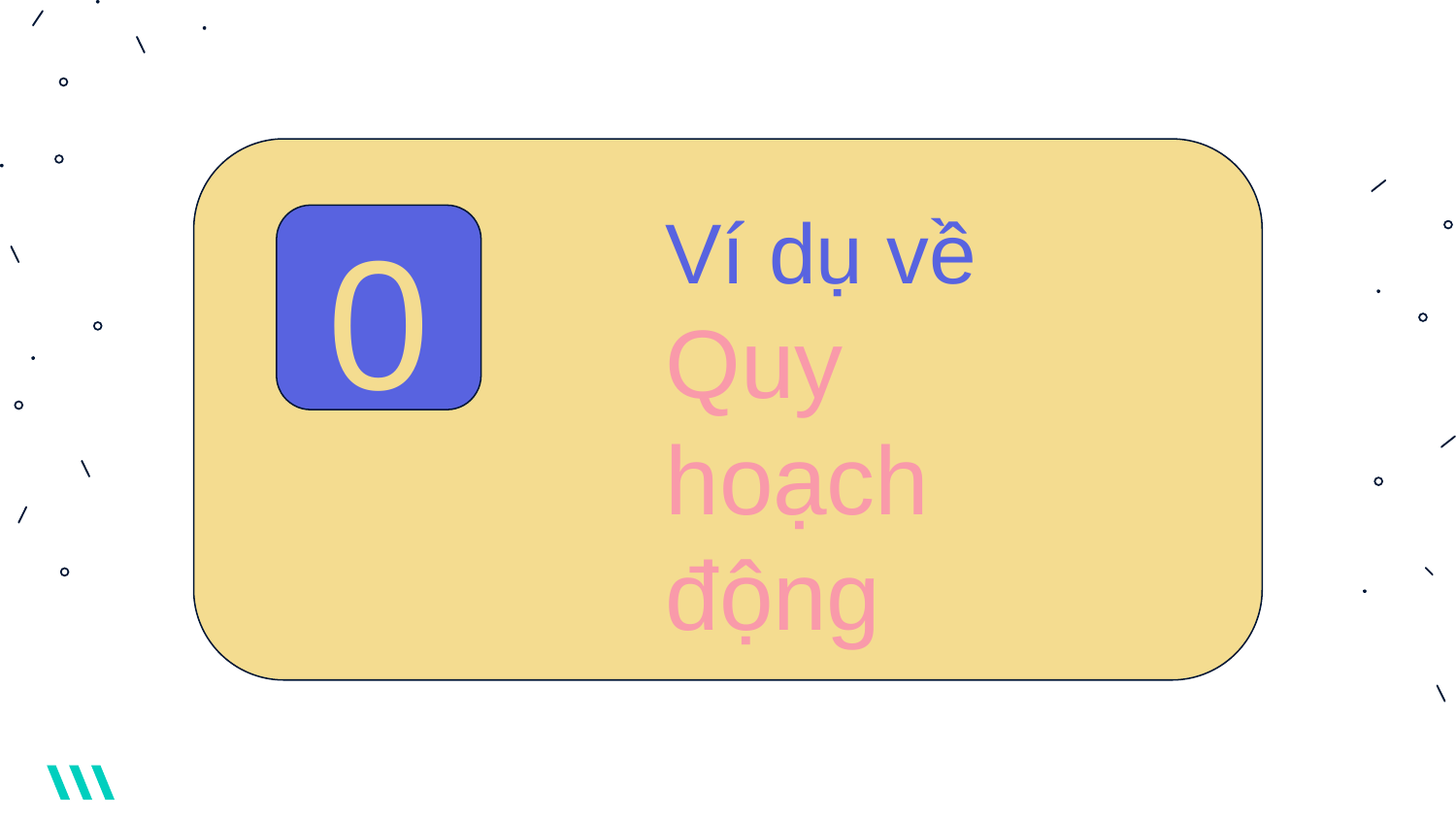

# Ví dụ về Quy hoạch động
03